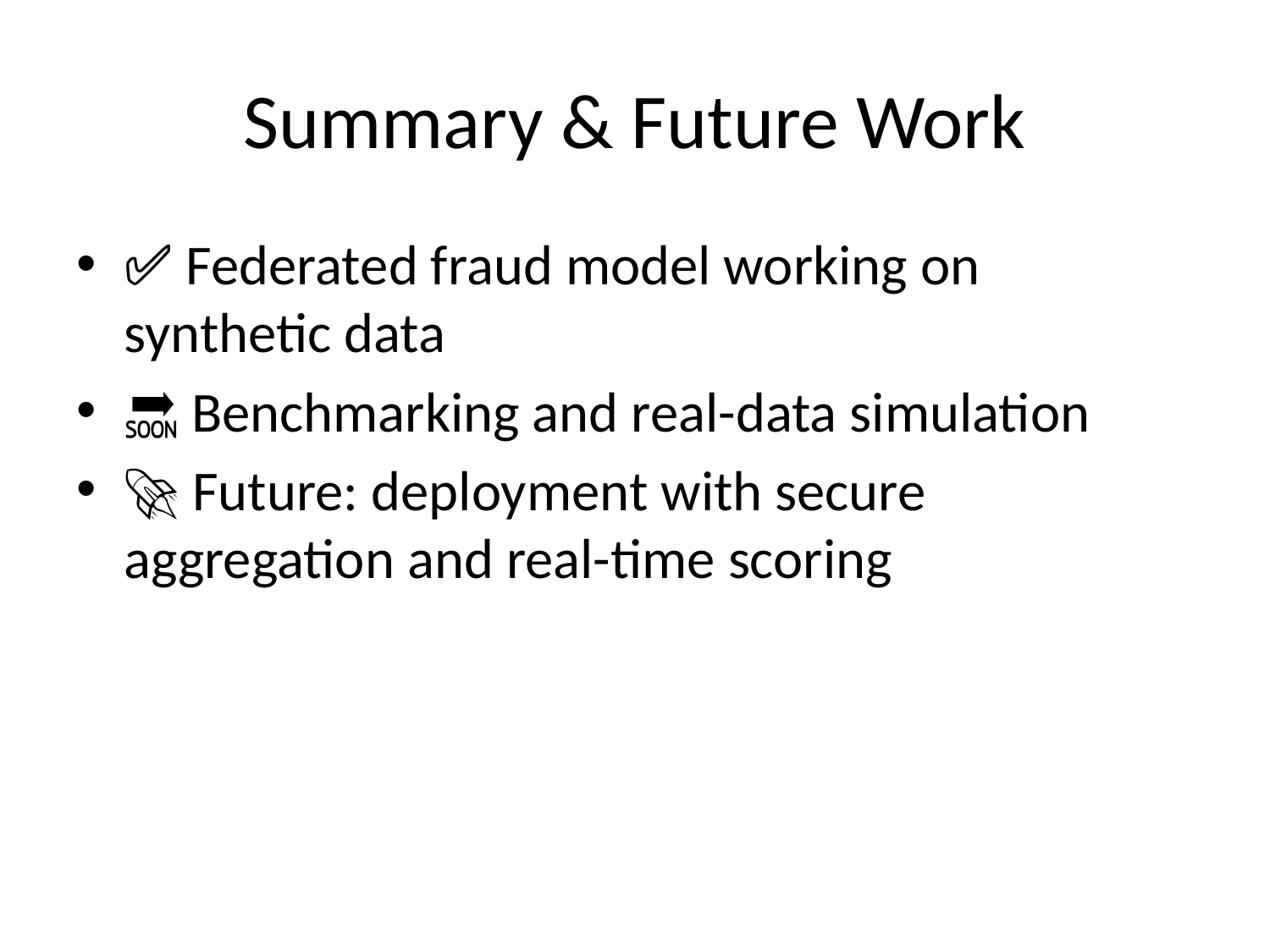

# Summary & Future Work
✅ Federated fraud model working on synthetic data
🔜 Benchmarking and real-data simulation
🚀 Future: deployment with secure aggregation and real-time scoring